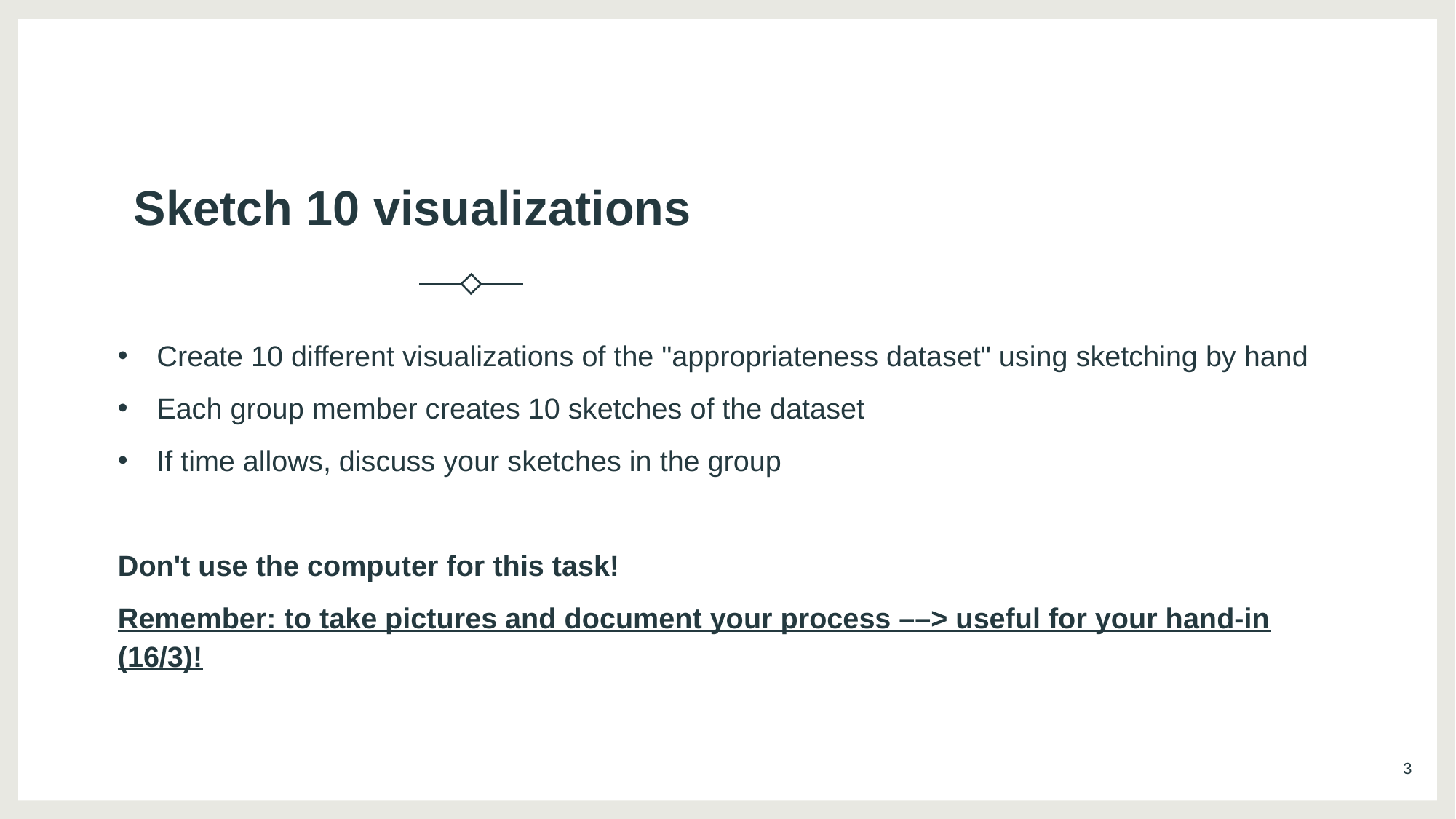

# Sketch 10 visualizations

Create 10 different visualizations of the "appropriateness dataset" using sketching by hand
Each group member creates 10 sketches of the dataset
If time allows, discuss your sketches in the group

Don't use the computer for this task!
Remember: to take pictures and document your process ––> useful for your hand-in (16/3)!

3